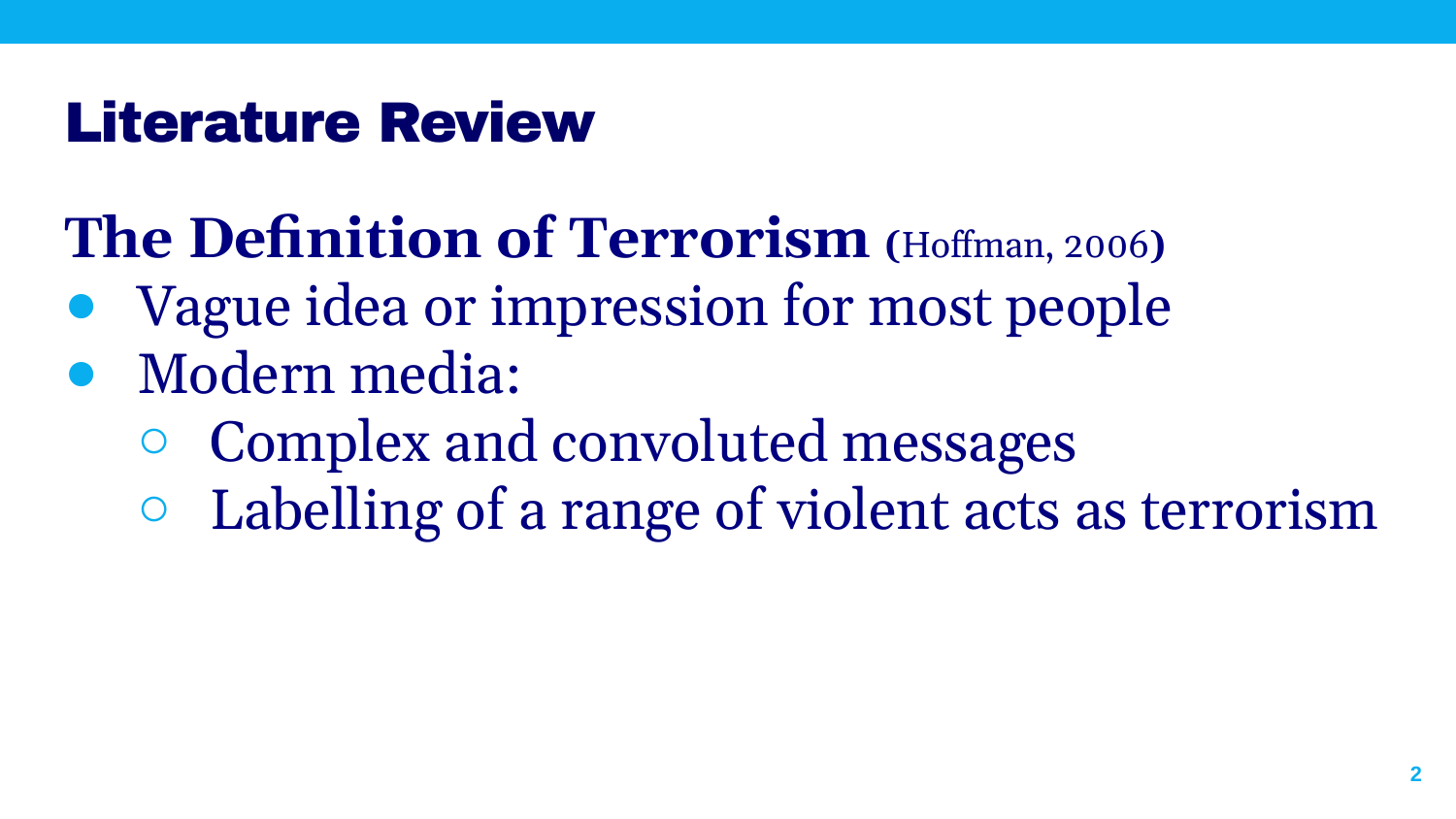

# Literature Review
The Definition of Terrorism (Hoffman, 2006)
Vague idea or impression for most people
Modern media:
Complex and convoluted messages
Labelling of a range of violent acts as terrorism
2